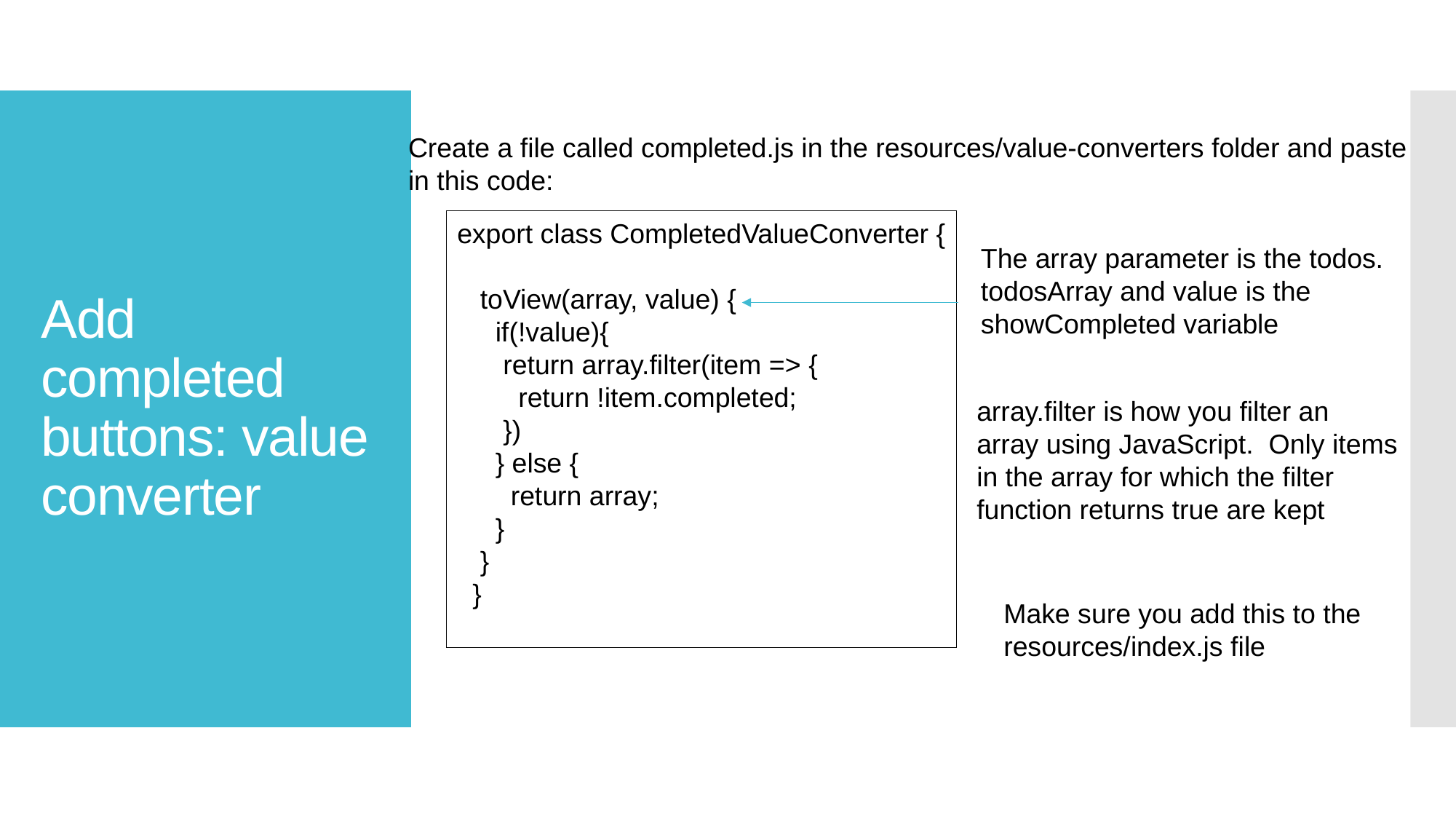

Create a file called completed.js in the resources/value-converters folder and paste
in this code:
# Add completed buttons: value converter
export class CompletedValueConverter {

   toView(array, value) {
     if(!value){
      return array.filter(item => {
        return !item.completed;
      })
     } else {
       return array;
     }
   }
  }

The array parameter is the todos.
todosArray and value is the
showCompleted variable
array.filter is how you filter an
array using JavaScript.  Only items
in the array for which the filter
function returns true are kept
Make sure you add this to the
resources/index.js file